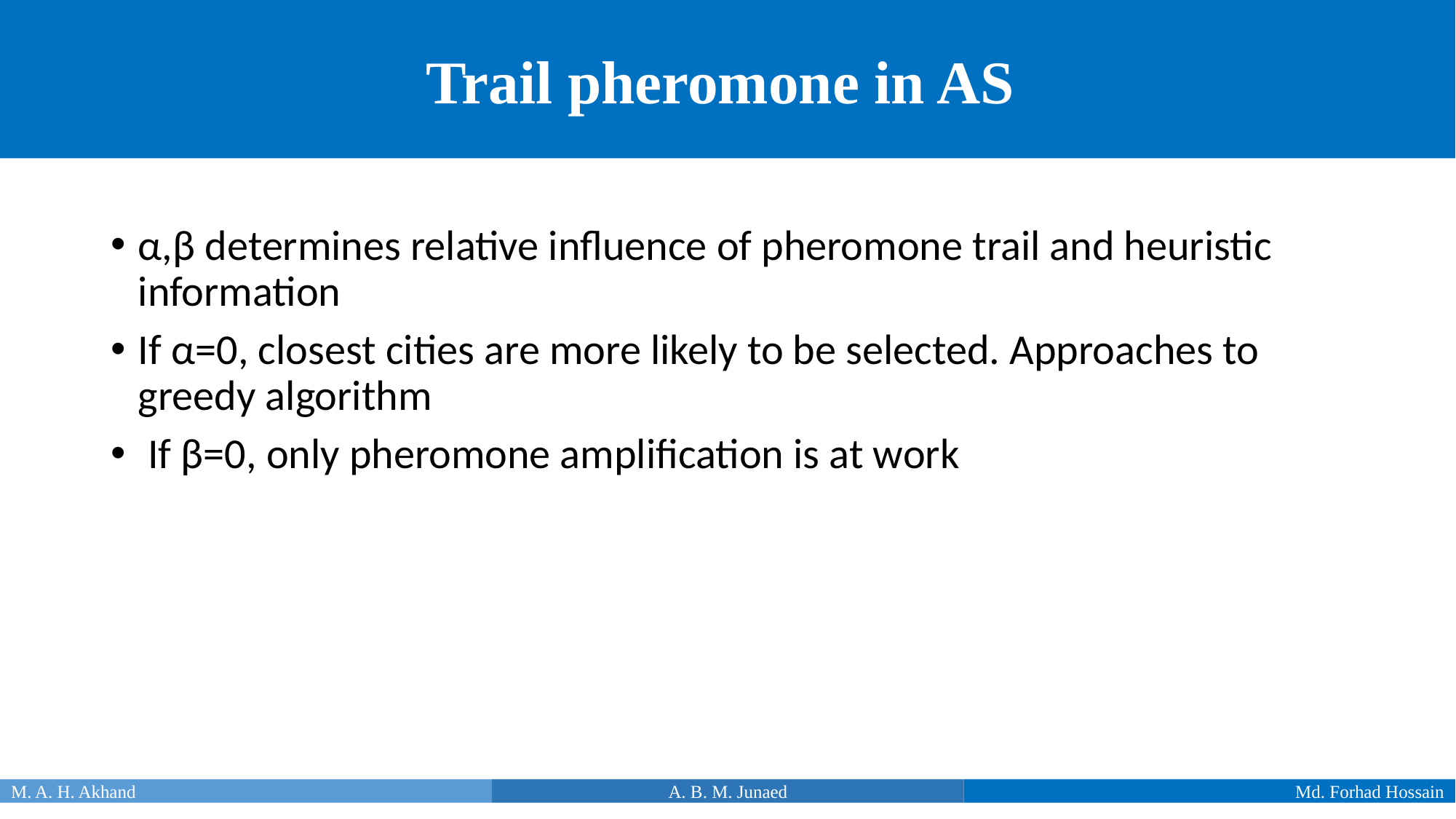

# Trail pheromone in AS
α,β determines relative influence of pheromone trail and heuristic information
If α=0, closest cities are more likely to be selected. Approaches to greedy algorithm
 If β=0, only pheromone amplification is at work
M. A. H. Akhand
A. B. M. Junaed
Md. Forhad Hossain